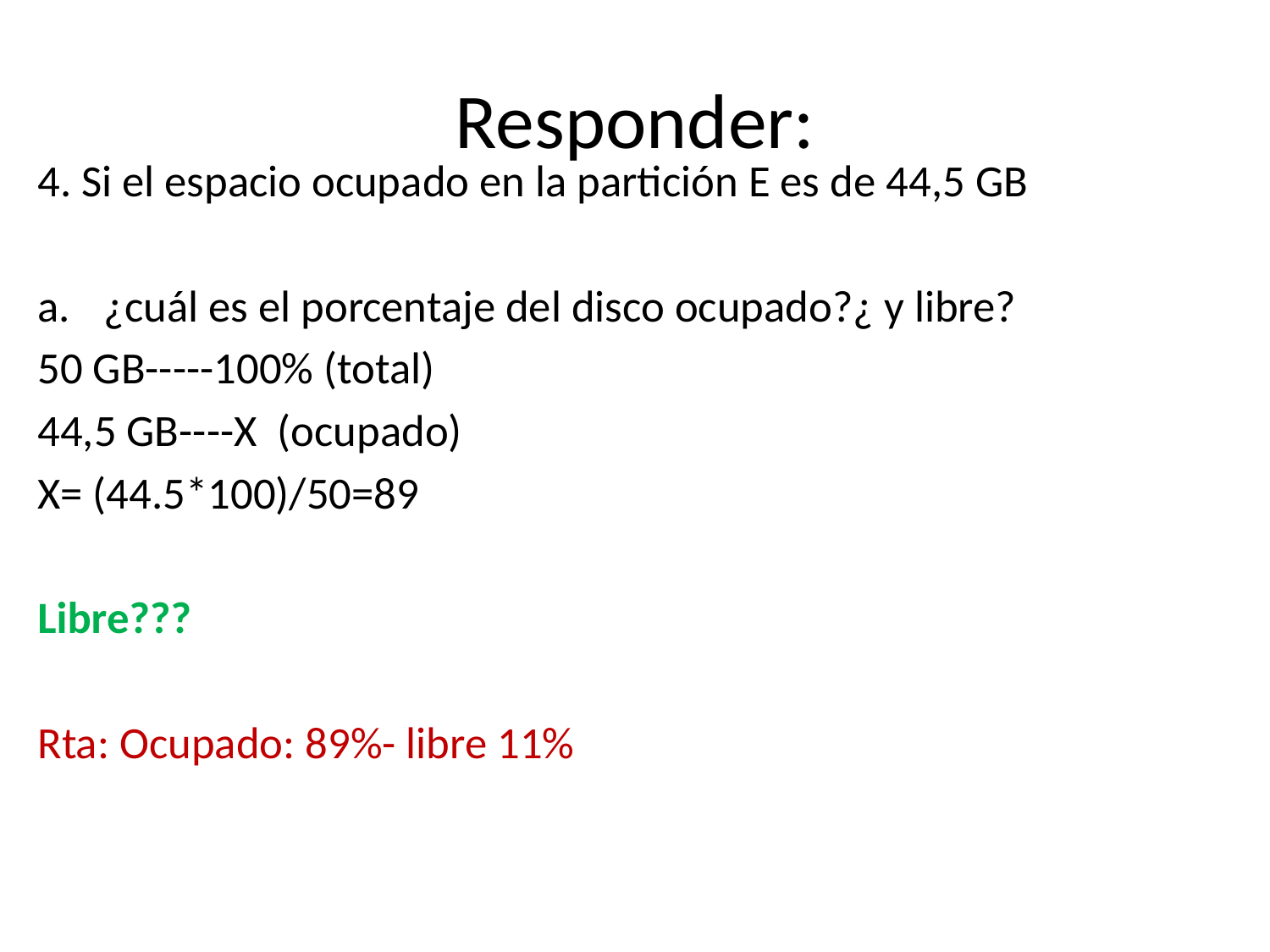

# Responder:
4. Si el espacio ocupado en la partición E es de 44,5 GB

¿cuál es el porcentaje del disco ocupado?¿ y libre?
50 GB-----100% (total)
44,5 GB----X  (ocupado)
X= (44.5*100)/50=89

Libre???

Rta: Ocupado: 89%- libre 11%